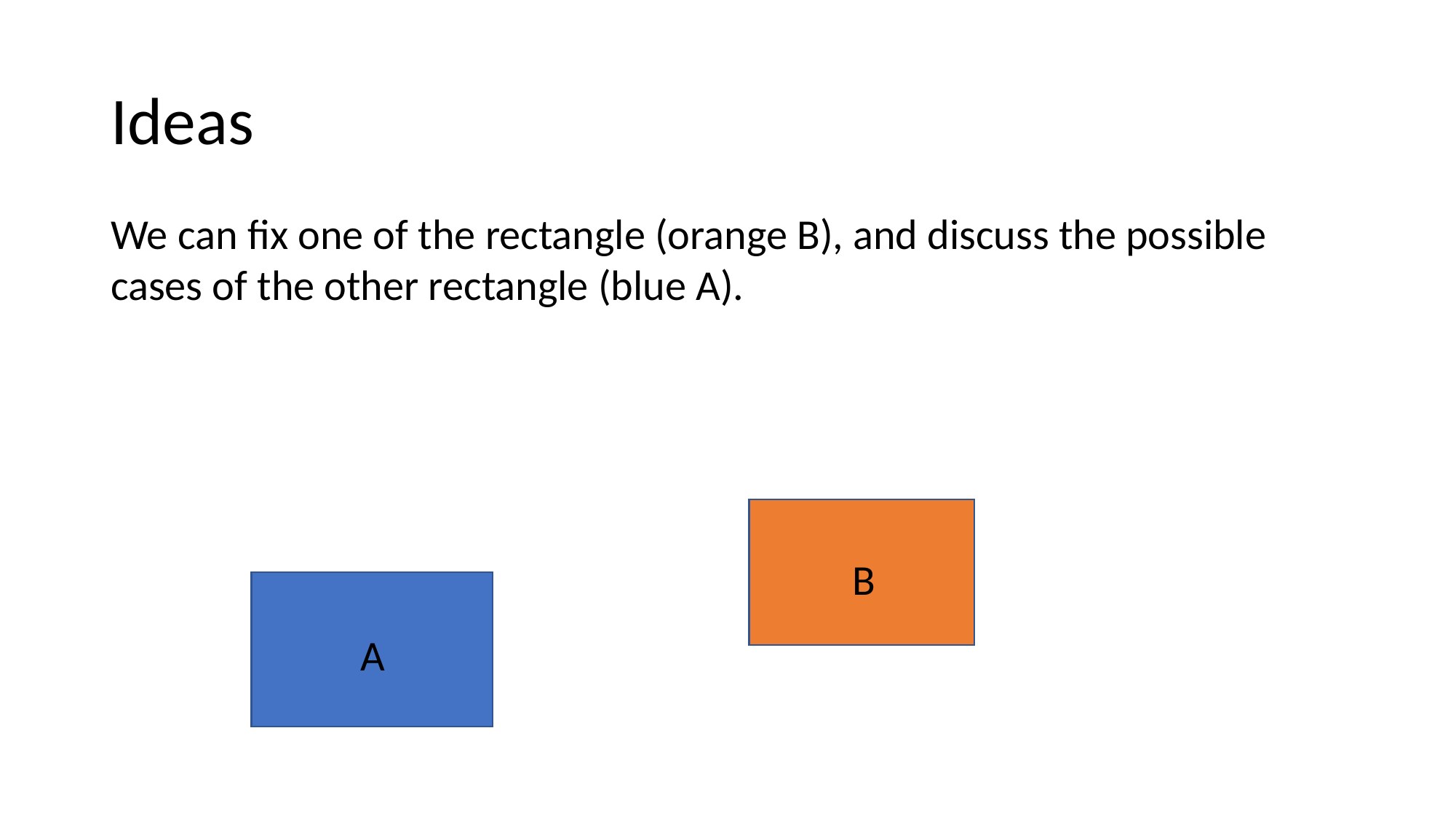

# Ideas
We can fix one of the rectangle (orange B), and discuss the possible cases of the other rectangle (blue A).

B

A